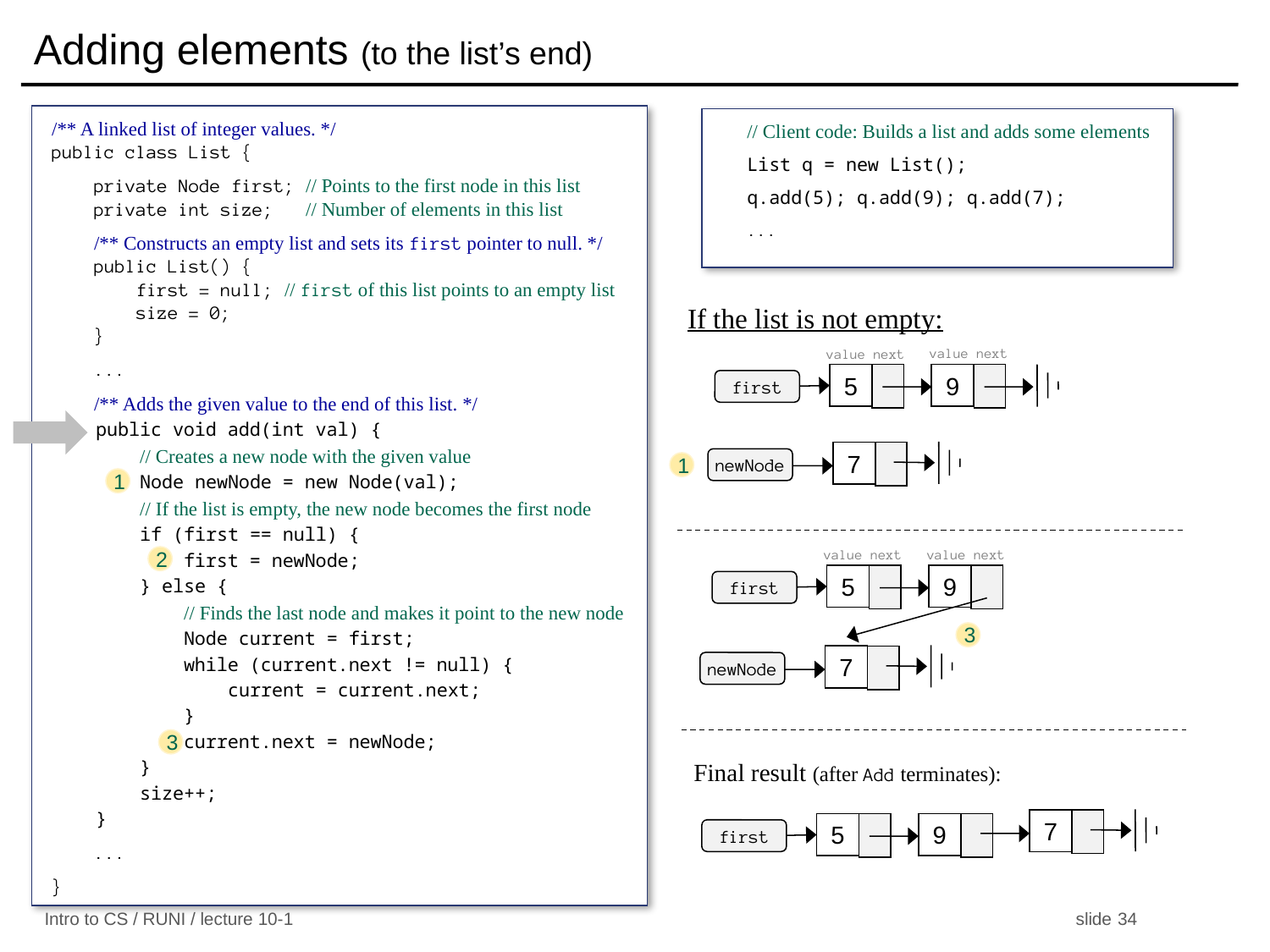

# Adding elements (to the list’s end)
/** A linked list of integer values. */
public class List {
    private Node first; // Points to the first node in this list
    private int size;   // Number of elements in this list
    /** Constructs an empty list and sets its first pointer to null. */
    public List() {
        first = null; // first of this list points to an empty list
        size = 0;
    }
    ...
    /** Adds the given value to the end of this list. */
    public void add(int val) {
        // Creates a new node with the given value
        Node newNode = new Node(val);
        // If the list is empty, the new node becomes the first node
        if (first == null) {
            first = newNode;
        } else {
            // Finds the last node and makes it point to the new node
            Node current = first;
            while (current.next != null) {
                current = current.next;
            }
            current.next = newNode;
        }
        size++;
    }
    ...
}
// Client code: Builds a list and adds some elements
List q = new List();
q.add(5); q.add(9); q.add(7);
...

If the list is not empty:
value next
value next
5

9

first

7

newNode
1

1
value next
value next
2
5

9

first

3

7

newNode

3
Final result (after Add terminates):

7

5

9

first